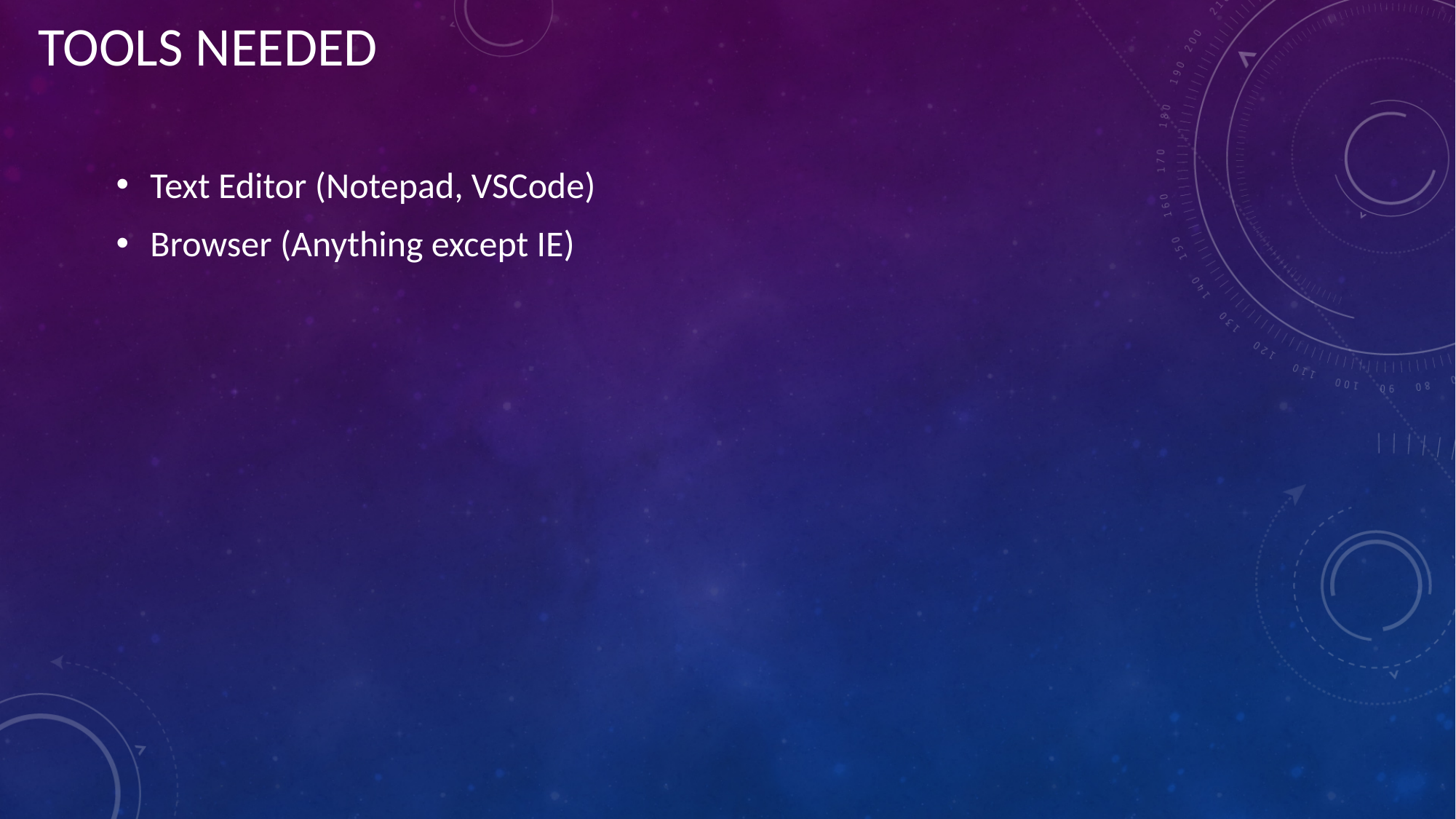

# TOOLS needed
Text Editor (Notepad, VSCode)
Browser (Anything except IE)